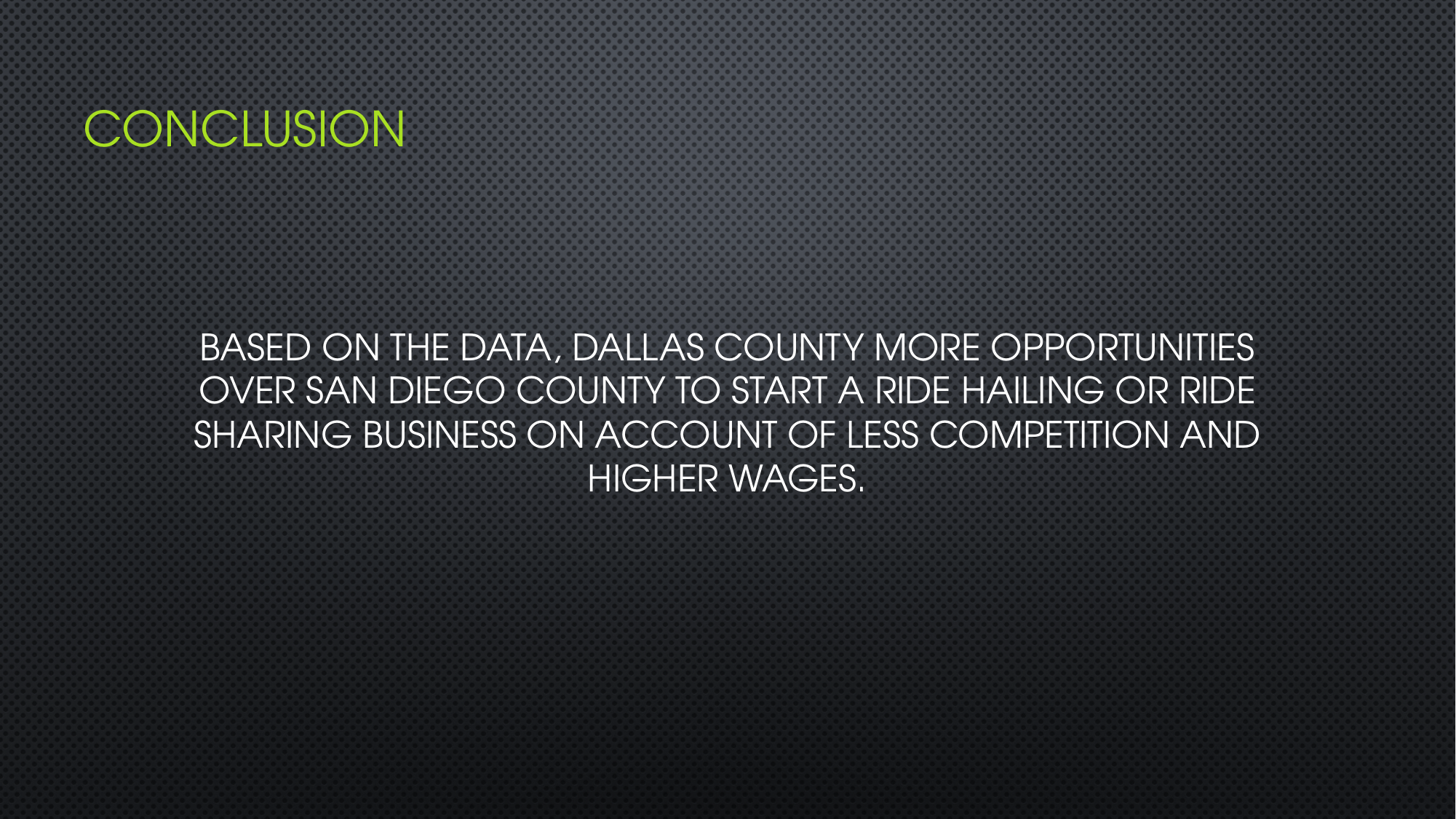

# conclusion
Based on the data, Dallas county more opportunities over San Diego County to start a ride hailing or ride sharing business on account of less competition and higher wages.